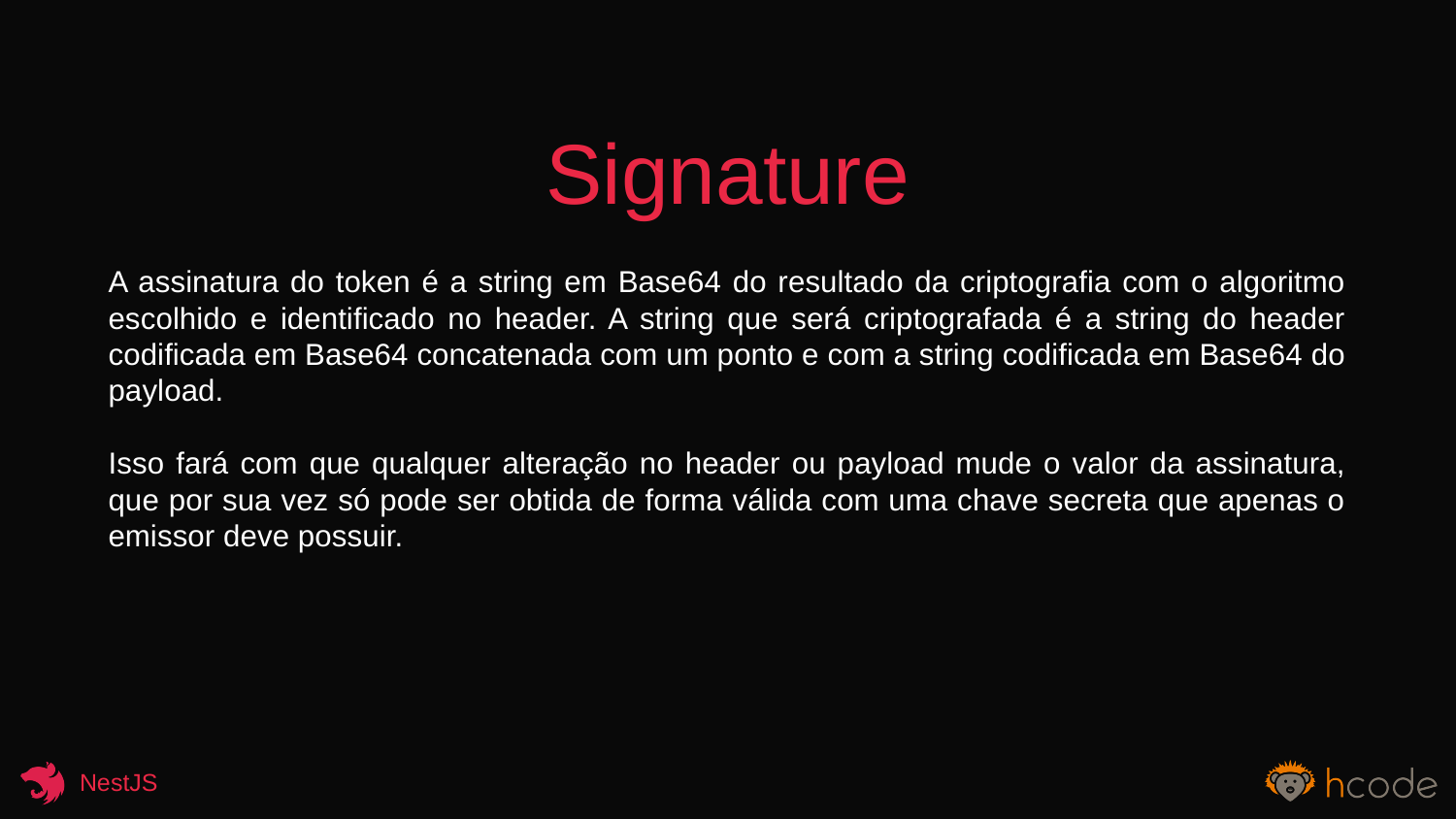

Signature

A assinatura do token é a string em Base64 do resultado da criptografia com o algoritmo escolhido e identificado no header. A string que será criptografada é a string do header codificada em Base64 concatenada com um ponto e com a string codificada em Base64 do payload.

Isso fará com que qualquer alteração no header ou payload mude o valor da assinatura, que por sua vez só pode ser obtida de forma válida com uma chave secreta que apenas o emissor deve possuir.